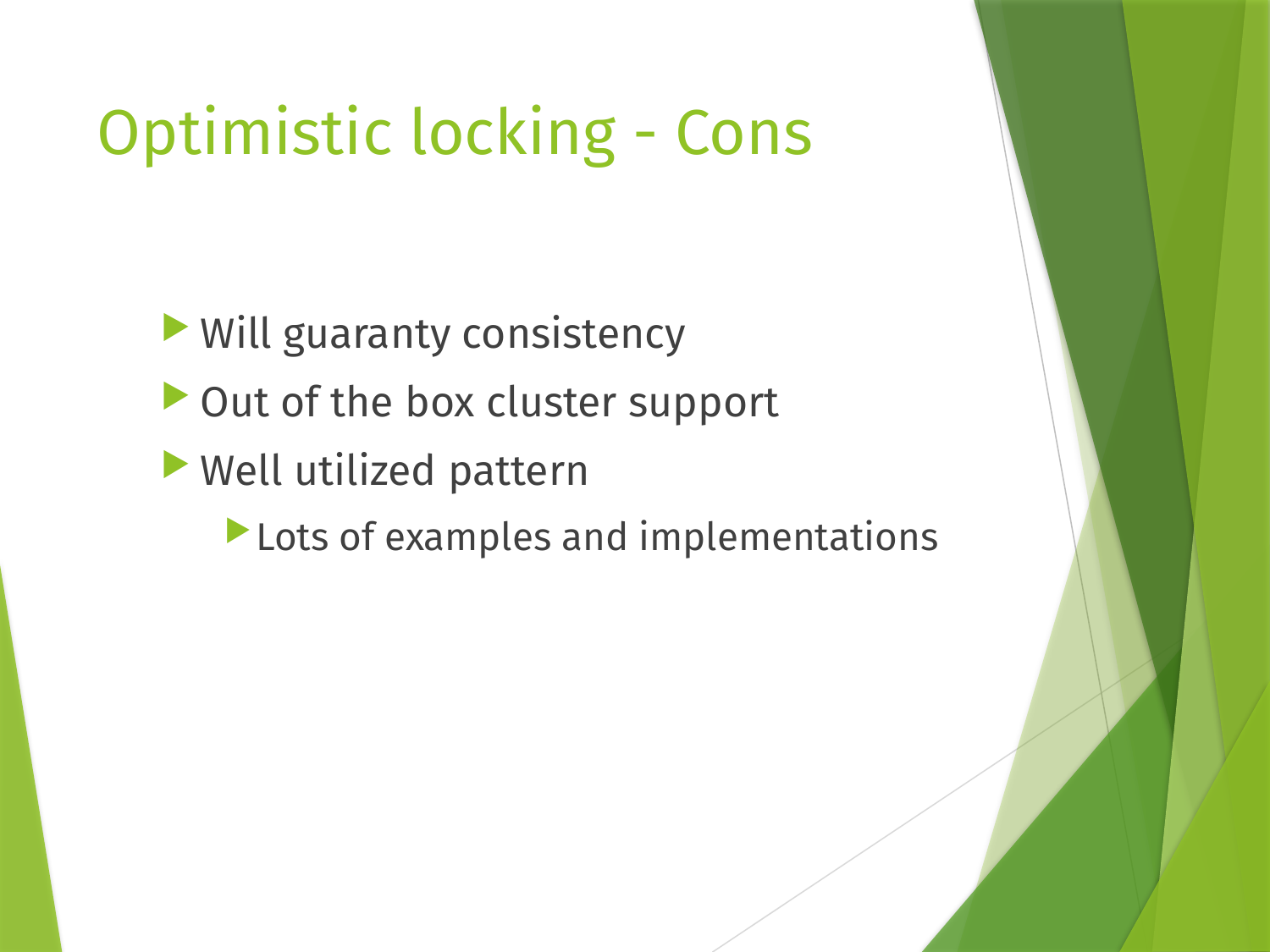

# Optimistic locking - Cons
Will guaranty consistency
Out of the box cluster support
Well utilized pattern
Lots of examples and implementations